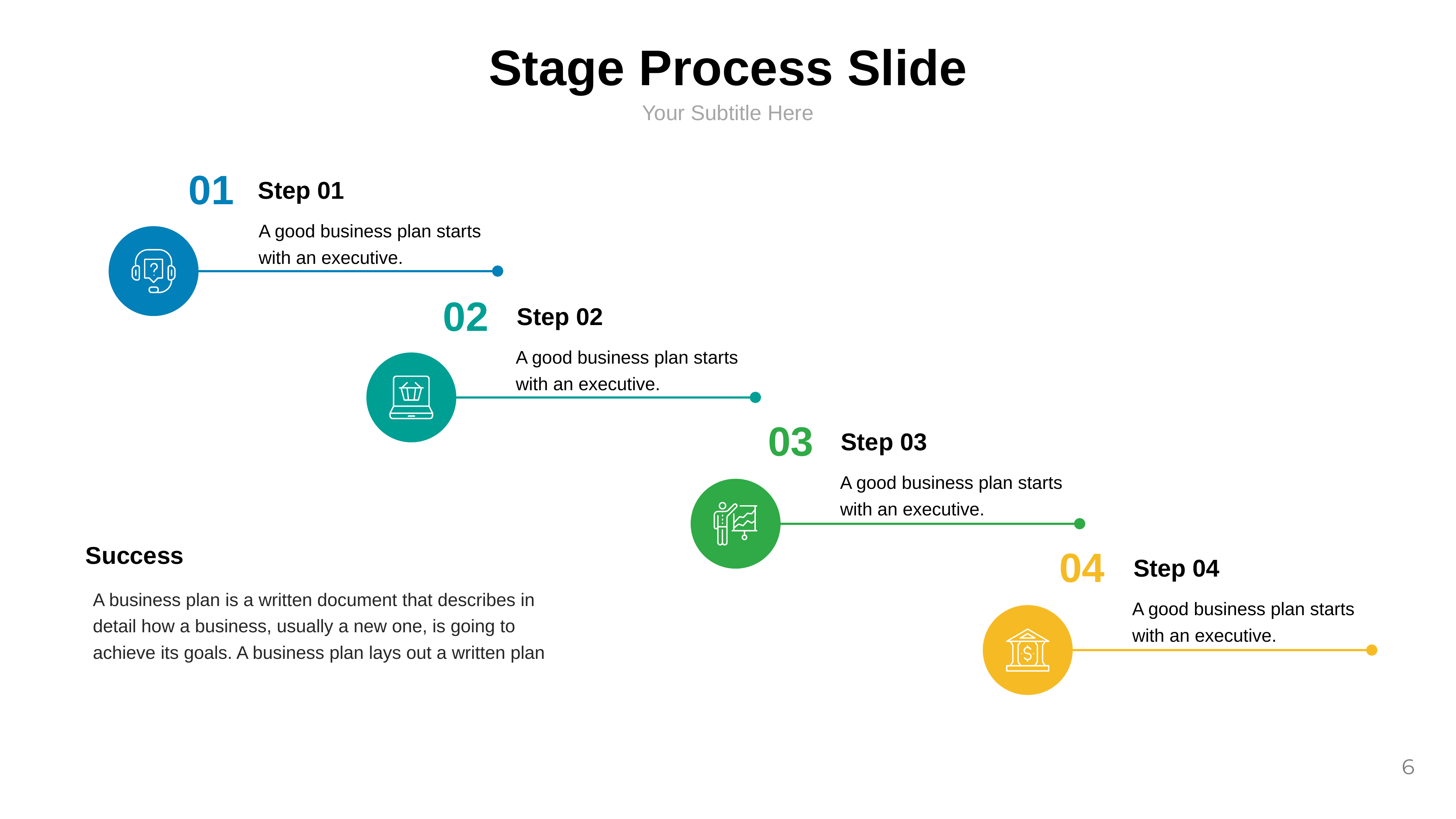

Stage Process Slide
Your Subtitle Here
01
Step 01
A good business plan starts with an executive.

02
Step 02
A good business plan starts with an executive.

03
Step 03
A good business plan starts with an executive.

Success
04
Step 04
A business plan is a written document that describes in detail how a business, usually a new one, is going to achieve its goals. A business plan lays out a written plan
A good business plan starts with an executive.